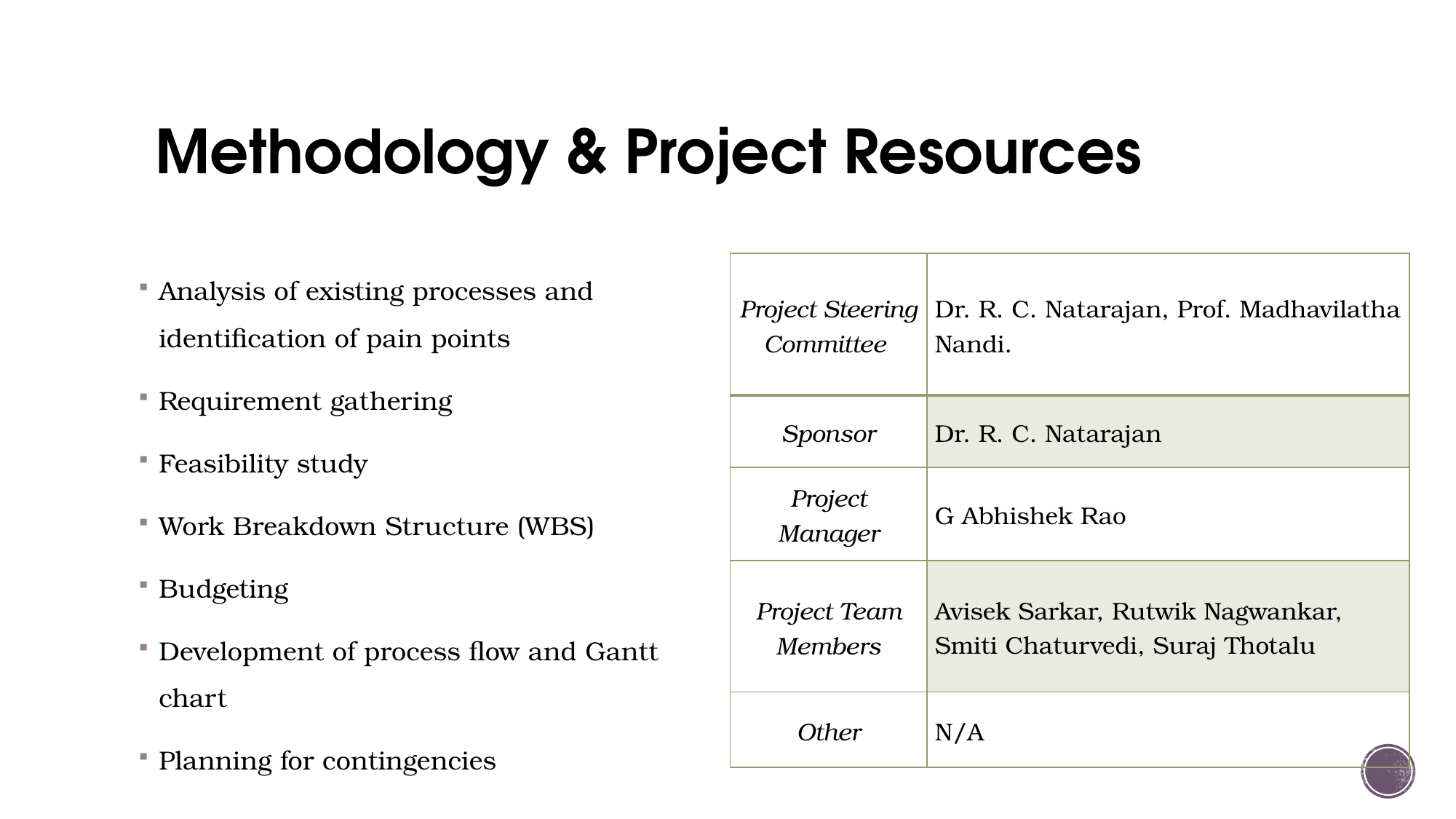

# Methodology & Project Resources
Analysis of existing processes and identification of pain points
Requirement gathering
Feasibility study
Work Breakdown Structure (WBS)
Budgeting
Development of process flow and Gantt chart
Planning for contingencies

| Project Steering Committee | Dr. R. C. Natarajan, Prof. Madhavilatha Nandi. |
| --- | --- |
| Sponsor | Dr. R. C. Natarajan |
| Project Manager | G Abhishek Rao |
| Project Team Members | Avisek Sarkar, Rutwik Nagwankar, Smiti Chaturvedi, Suraj Thotalu |
| Other | N/A |